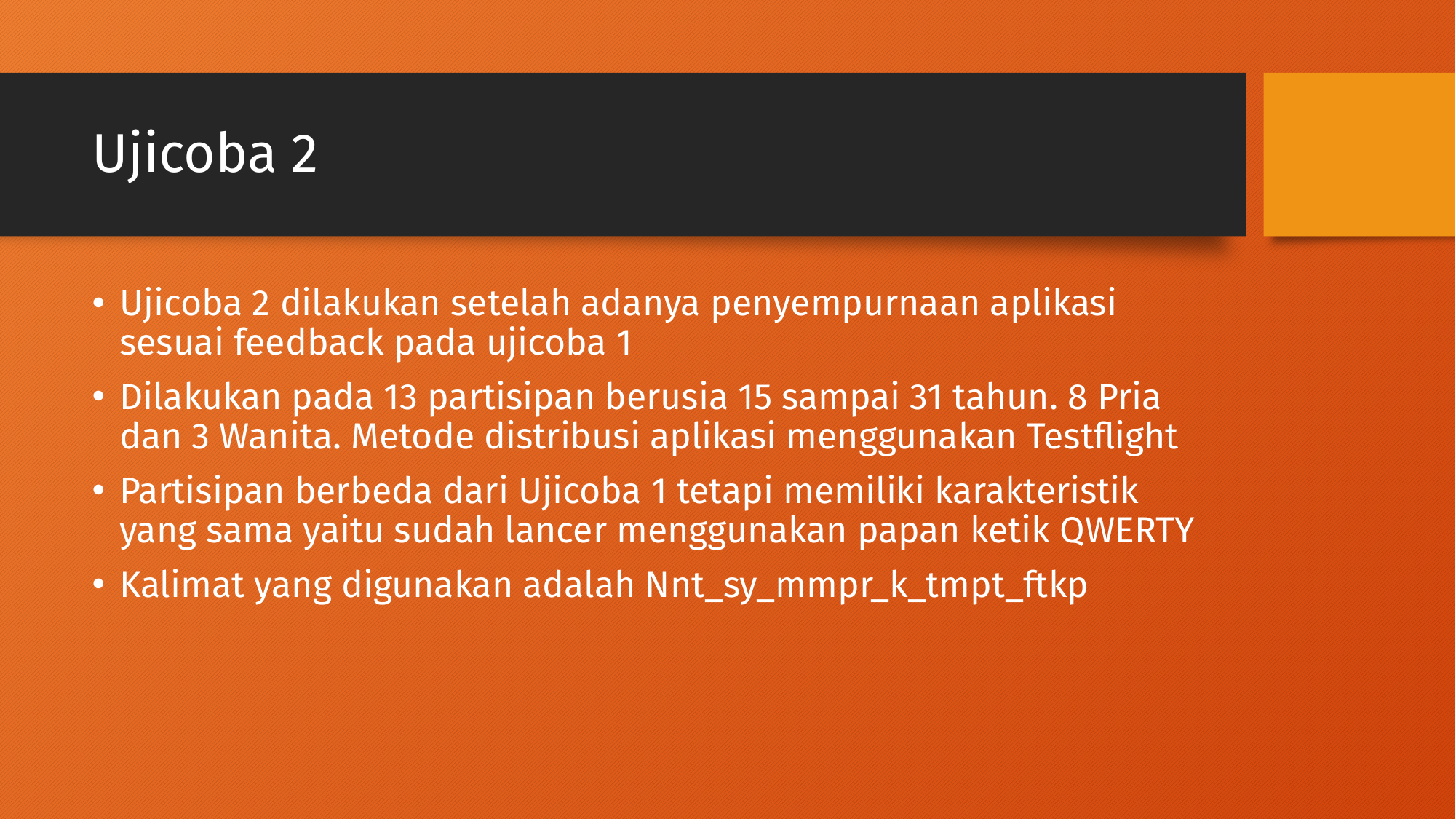

# Ujicoba 2
Ujicoba 2 dilakukan setelah adanya penyempurnaan aplikasi sesuai feedback pada ujicoba 1
Dilakukan pada 13 partisipan berusia 15 sampai 31 tahun. 8 Pria dan 3 Wanita. Metode distribusi aplikasi menggunakan Testflight
Partisipan berbeda dari Ujicoba 1 tetapi memiliki karakteristik yang sama yaitu sudah lancer menggunakan papan ketik QWERTY
Kalimat yang digunakan adalah Nnt_sy_mmpr_k_tmpt_ftkp